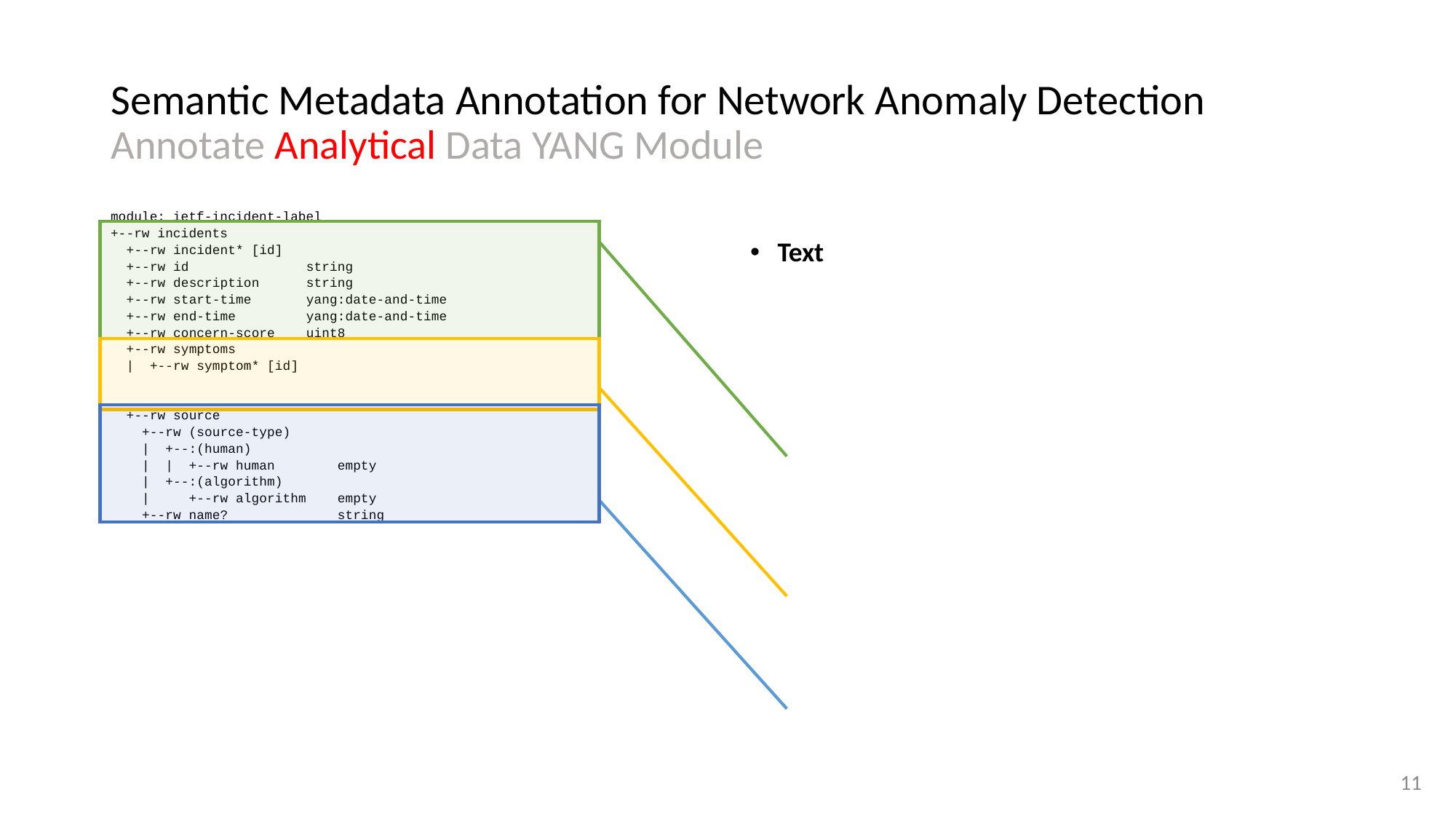

# Semantic Metadata Annotation for Network Anomaly Detection Annotate Analytical Data YANG Module
module: ietf-incident-label
+--rw incidents
  +--rw incident* [id]
  +--rw id               string
  +--rw description      string
  +--rw start-time       yang:date-and-time
  +--rw end-time         yang:date-and-time
  +--rw concern-score    uint8
  +--rw symptoms
  |  +--rw symptom* [id]

  +--rw source
    +--rw (source-type)
    |  +--:(human)
    |  |  +--rw human        empty
    |  +--:(algorithm)
    |     +--rw algorithm    empty
    +--rw name?              string

Text

11